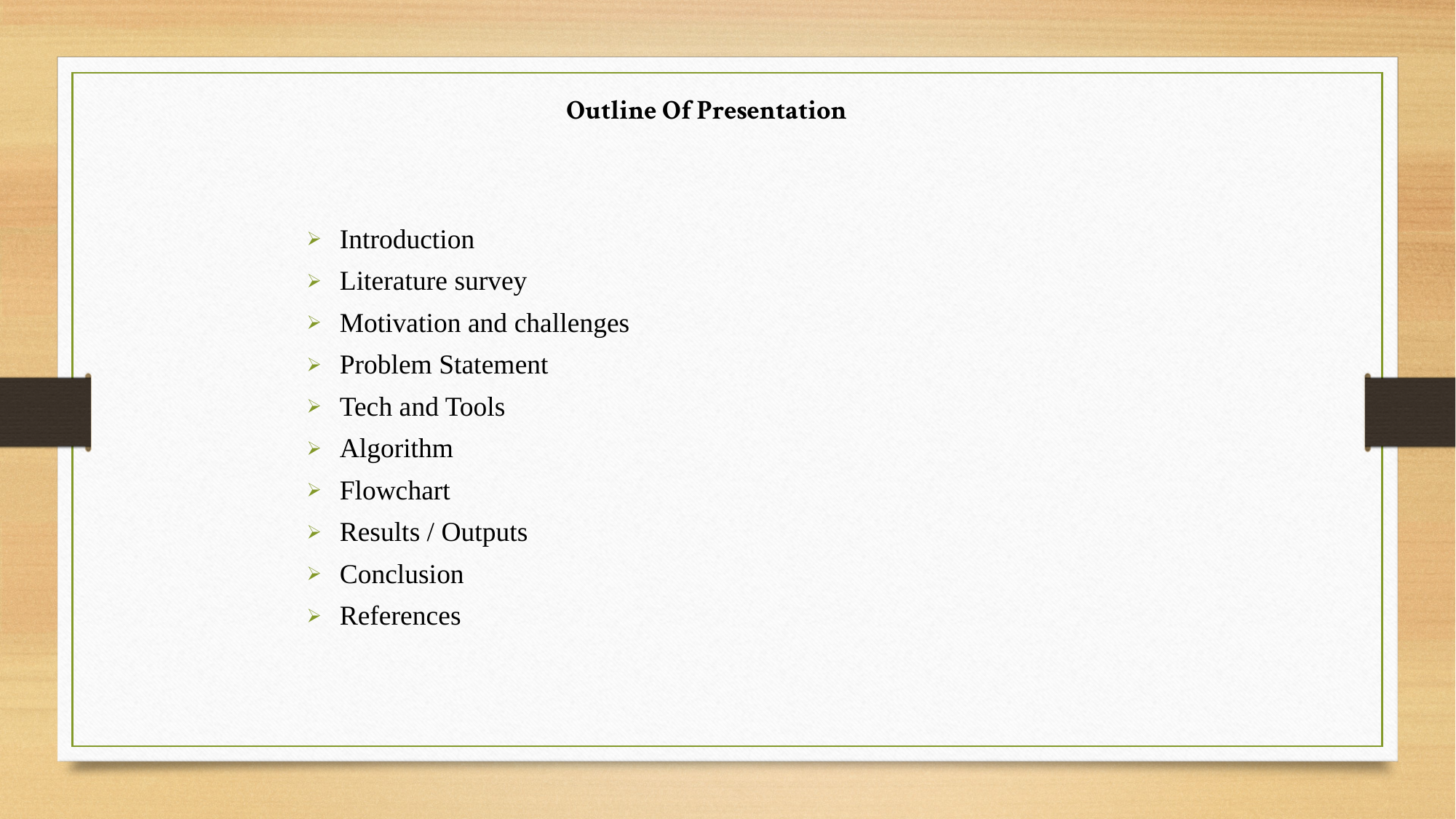

Outline Of Presentation
Introduction
Literature survey
Motivation and challenges
Problem Statement
Tech and Tools
Algorithm
Flowchart
Results / Outputs
Conclusion
References